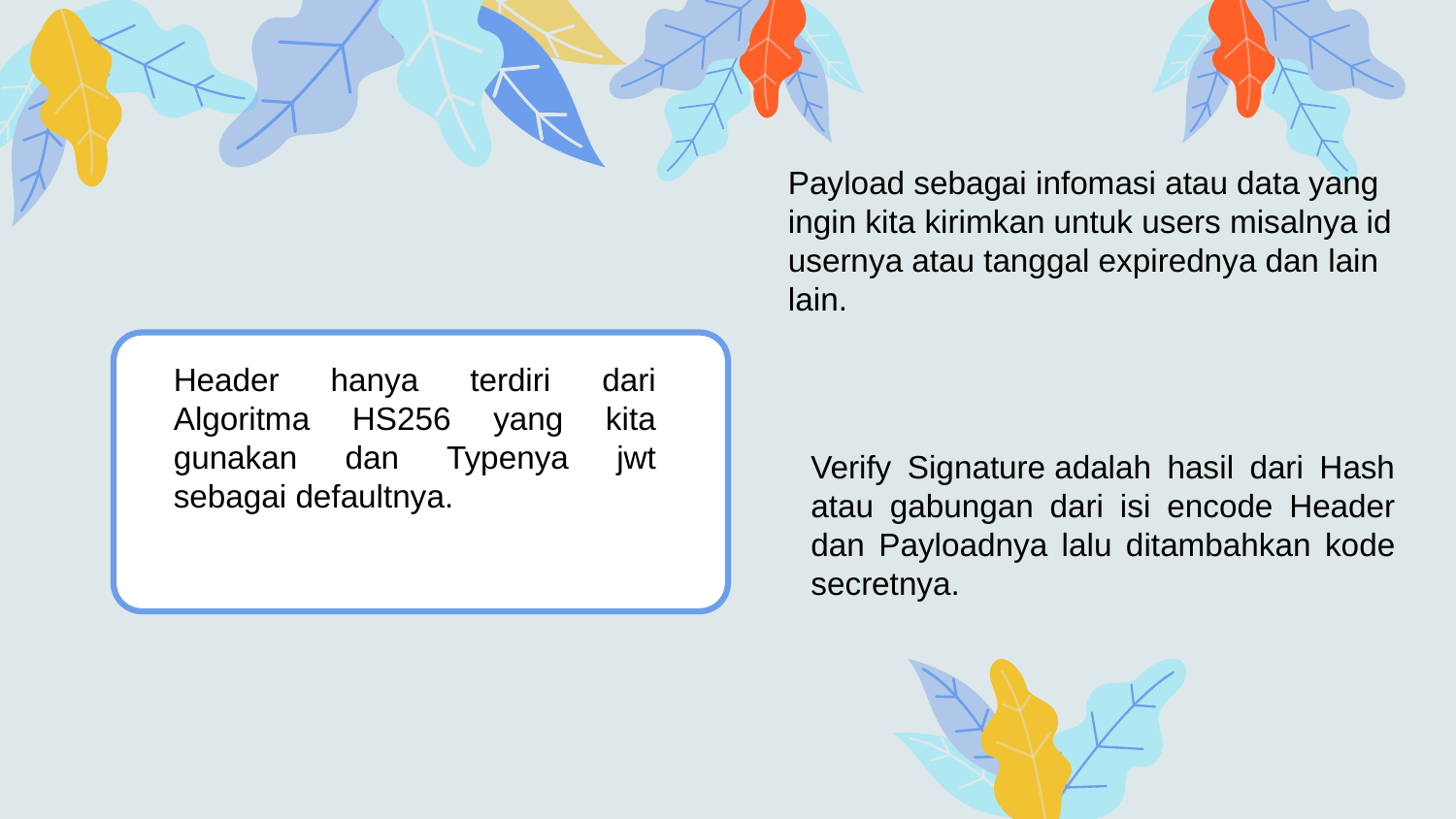

Payload sebagai infomasi atau data yang ingin kita kirimkan untuk users misalnya id usernya atau tanggal expirednya dan lain lain.
Header hanya terdiri dari Algoritma HS256 yang kita gunakan dan Typenya jwt sebagai defaultnya.
Verify Signature adalah hasil dari Hash atau gabungan dari isi encode Header dan Payloadnya lalu ditambahkan kode secretnya.